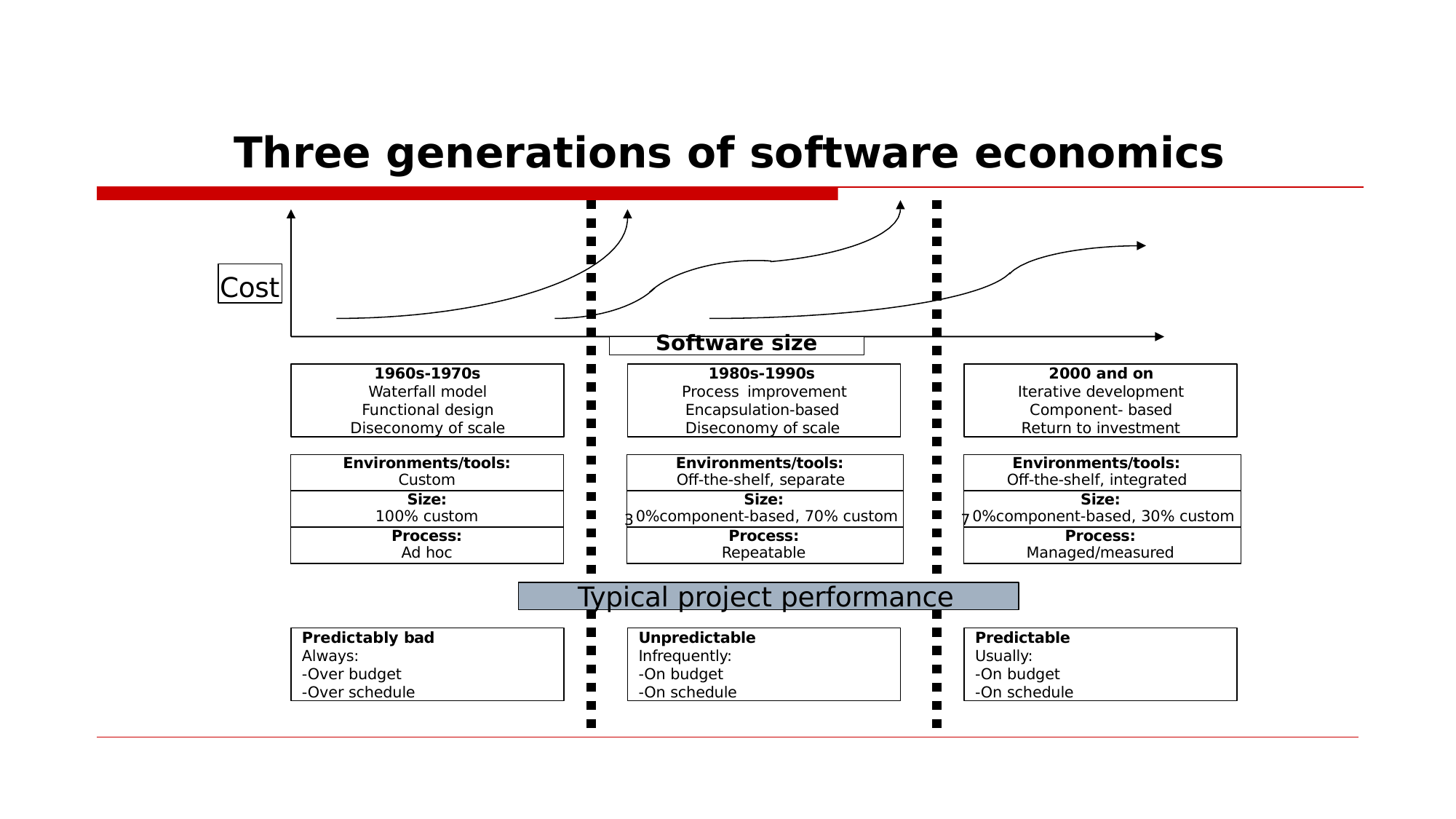

# Three generations of software economics

Cost

Software size
1960s-1970s
Waterfall model Functional design Diseconomy of scale
1980s-1990s
Process improvement Encapsulation-based Diseconomy of scale
2000 and on Iterative development Component- based Return to investment
| Environments/tools: Custom |
| --- |
| Size: 100% custom |
| Process: Ad hoc |
| Environments/tools: Off-the-shelf, separate |
| --- |
| Size: 0%component-based, 70% custom |
| Process: Repeatable |
| Environments/tools: Off-the-shelf, integrated |
| --- |
| Size: 0%component-based, 30% custom |
| Process: Managed/measured |
3
7
Typical project performance
Predictably bad
Always:
-Over budget
-Over schedule
Unpredictable
Infrequently:
-On budget
-On schedule
Predictable
Usually:
-On budget
-On schedule